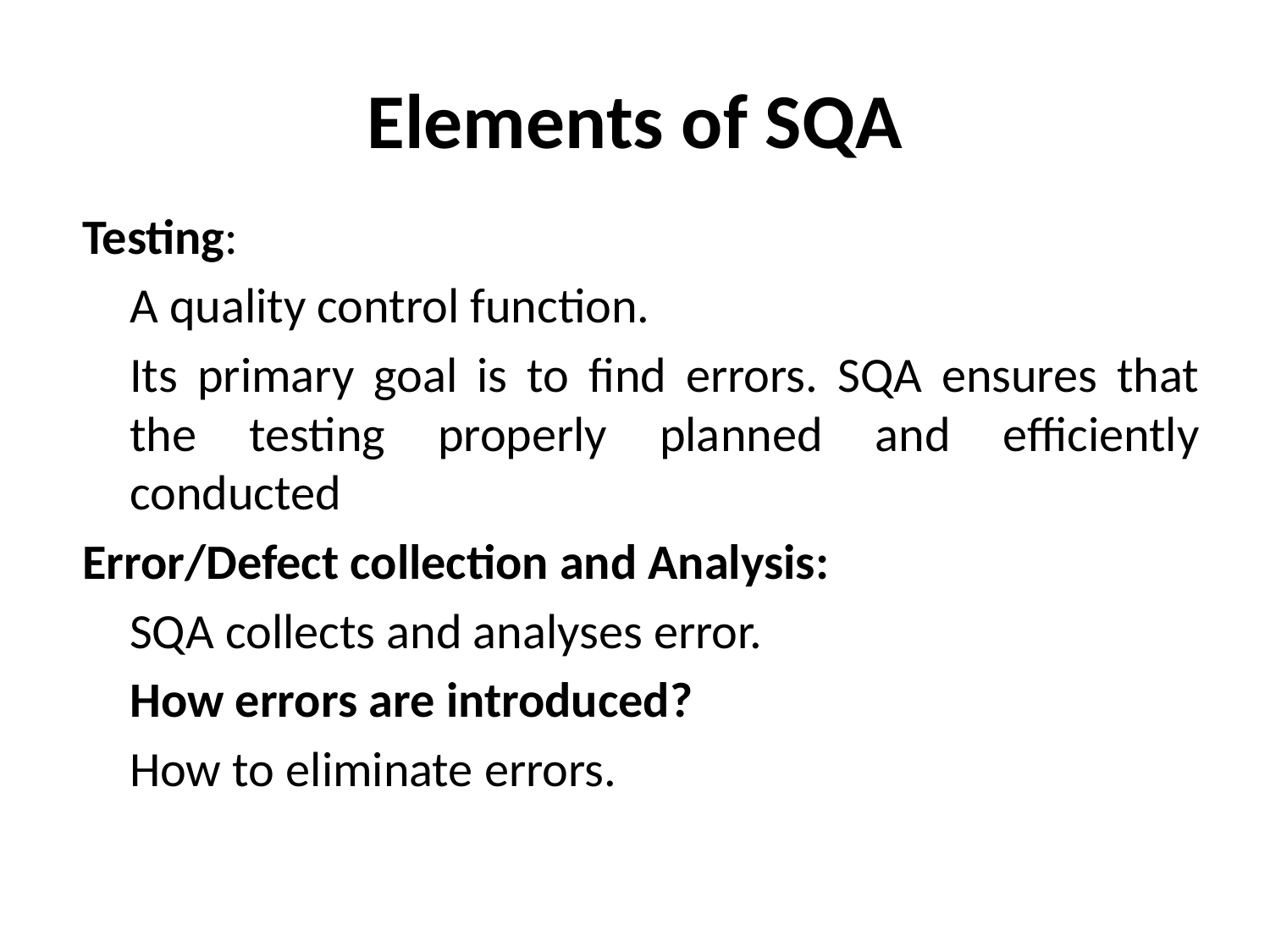

# Elements of SQA

Testing:
	A quality control function.
	Its primary goal is to find errors. SQA ensures that the testing properly planned and efficiently conducted
Error/Defect collection and Analysis:
	SQA collects and analyses error.
	How errors are introduced?
	How to eliminate errors.